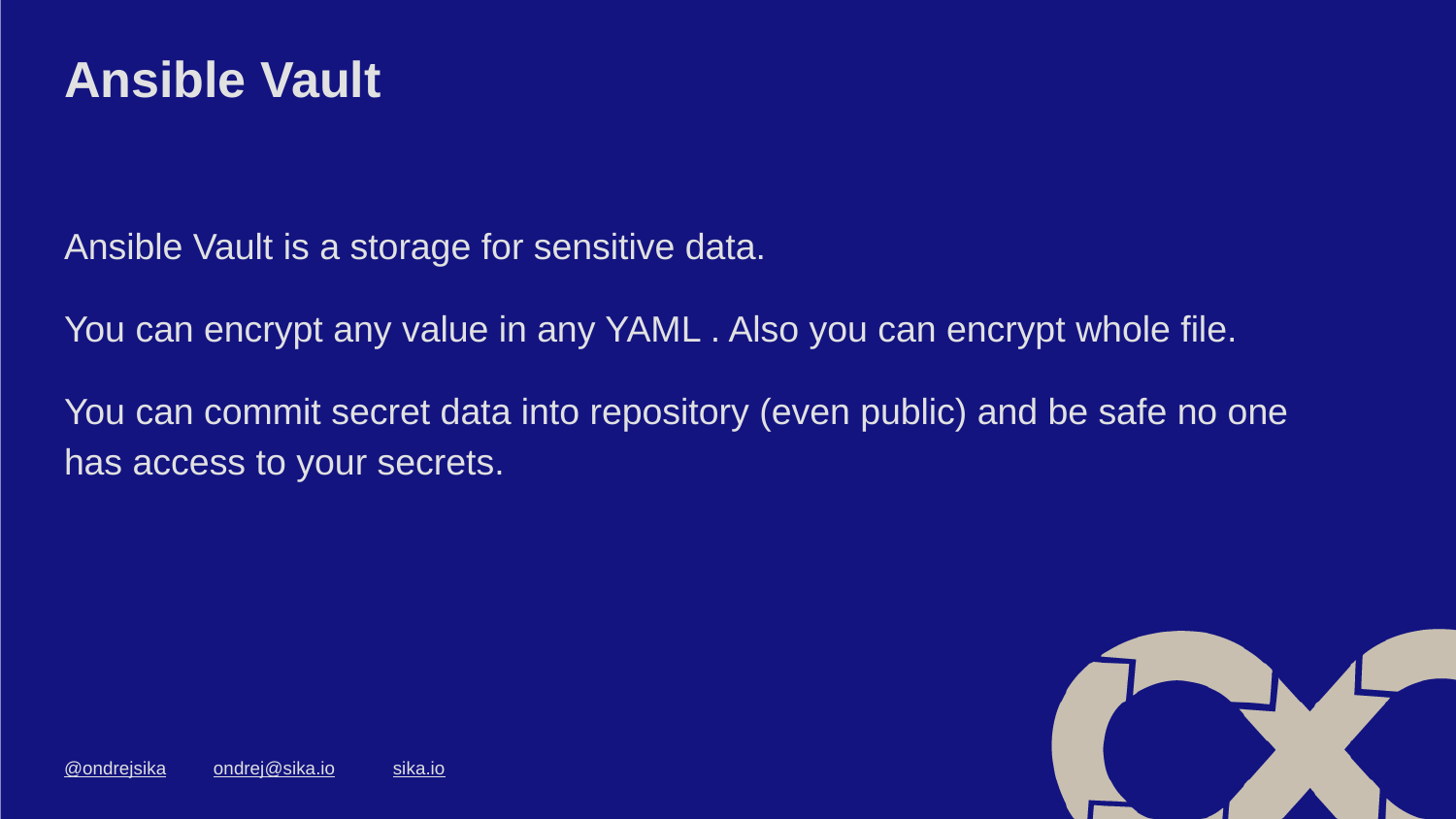

# Ansible Vault
Ansible Vault is a storage for sensitive data.
You can encrypt any value in any YAML . Also you can encrypt whole file.
You can commit secret data into repository (even public) and be safe no one has access to your secrets.